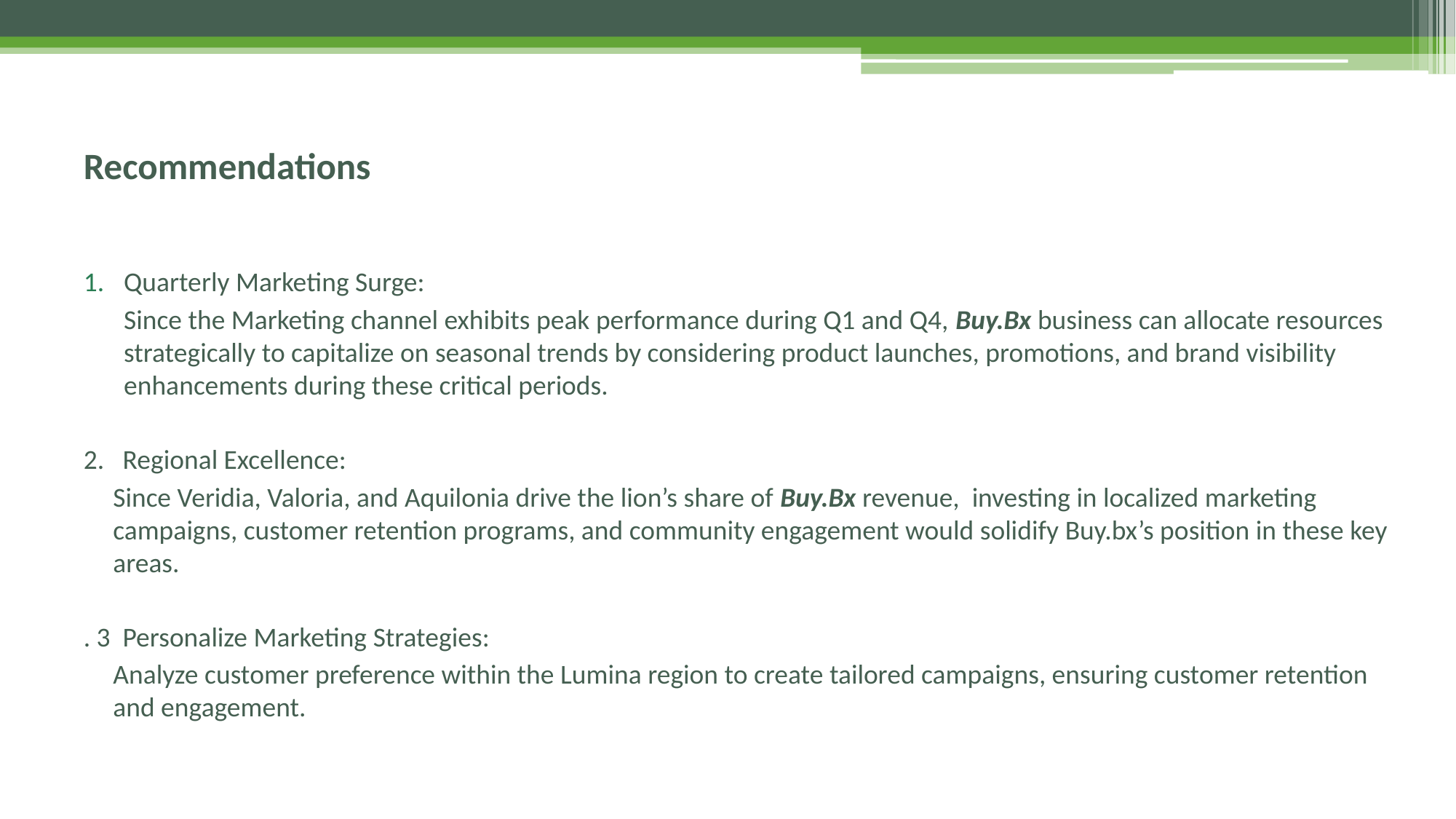

# Recommendations
Quarterly Marketing Surge:
Since the Marketing channel exhibits peak performance during Q1 and Q4, Buy.Bx business can allocate resources strategically to capitalize on seasonal trends by considering product launches, promotions, and brand visibility enhancements during these critical periods.

2.   Regional Excellence:
Since Veridia, Valoria, and Aquilonia drive the lion’s share of Buy.Bx revenue,  investing in localized marketing campaigns, customer retention programs, and community engagement would solidify Buy.bx’s position in these key areas.

. 3  Personalize Marketing Strategies:
Analyze customer preference within the Lumina region to create tailored campaigns, ensuring customer retention and engagement.